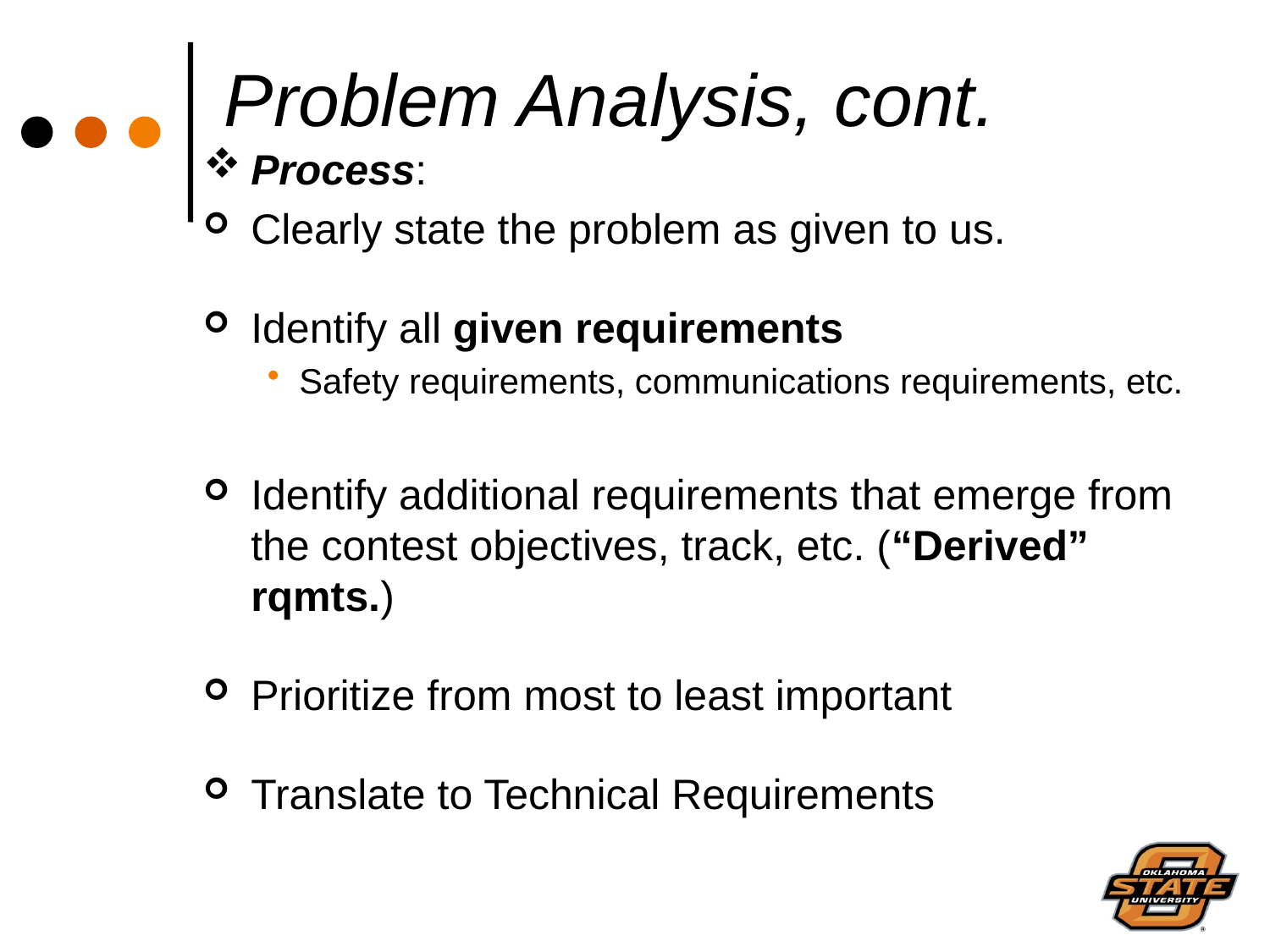

# Problem Analysis, cont.
Process:
Clearly state the problem as given to us.

Identify all given requirements
Safety requirements, communications requirements, etc.

Identify additional requirements that emerge from the contest objectives, track, etc. (“Derived” rqmts.)

Prioritize from most to least important

Translate to Technical Requirements